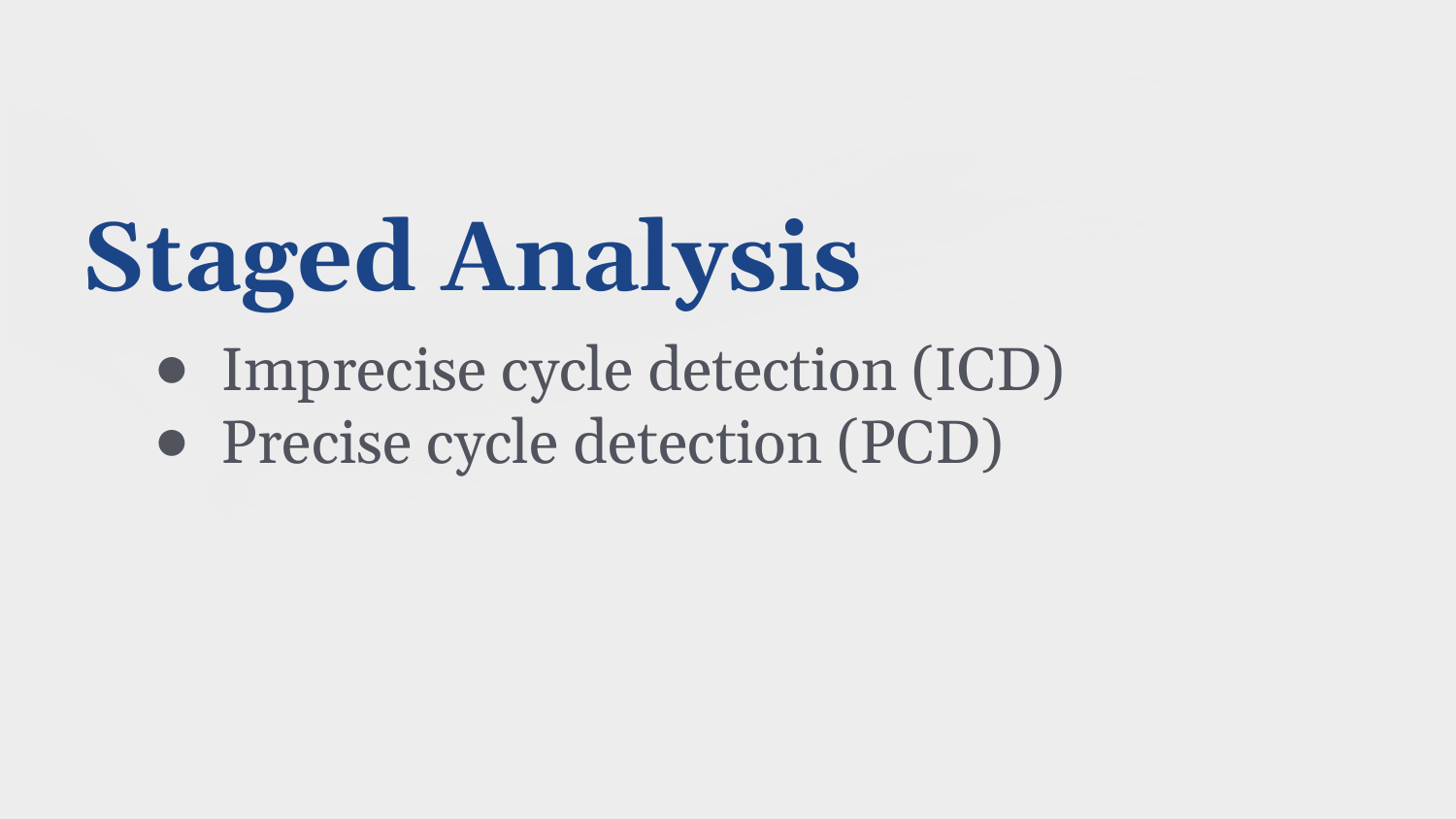

# Staged Analysis
Imprecise cycle detection (ICD)
Precise cycle detection (PCD)